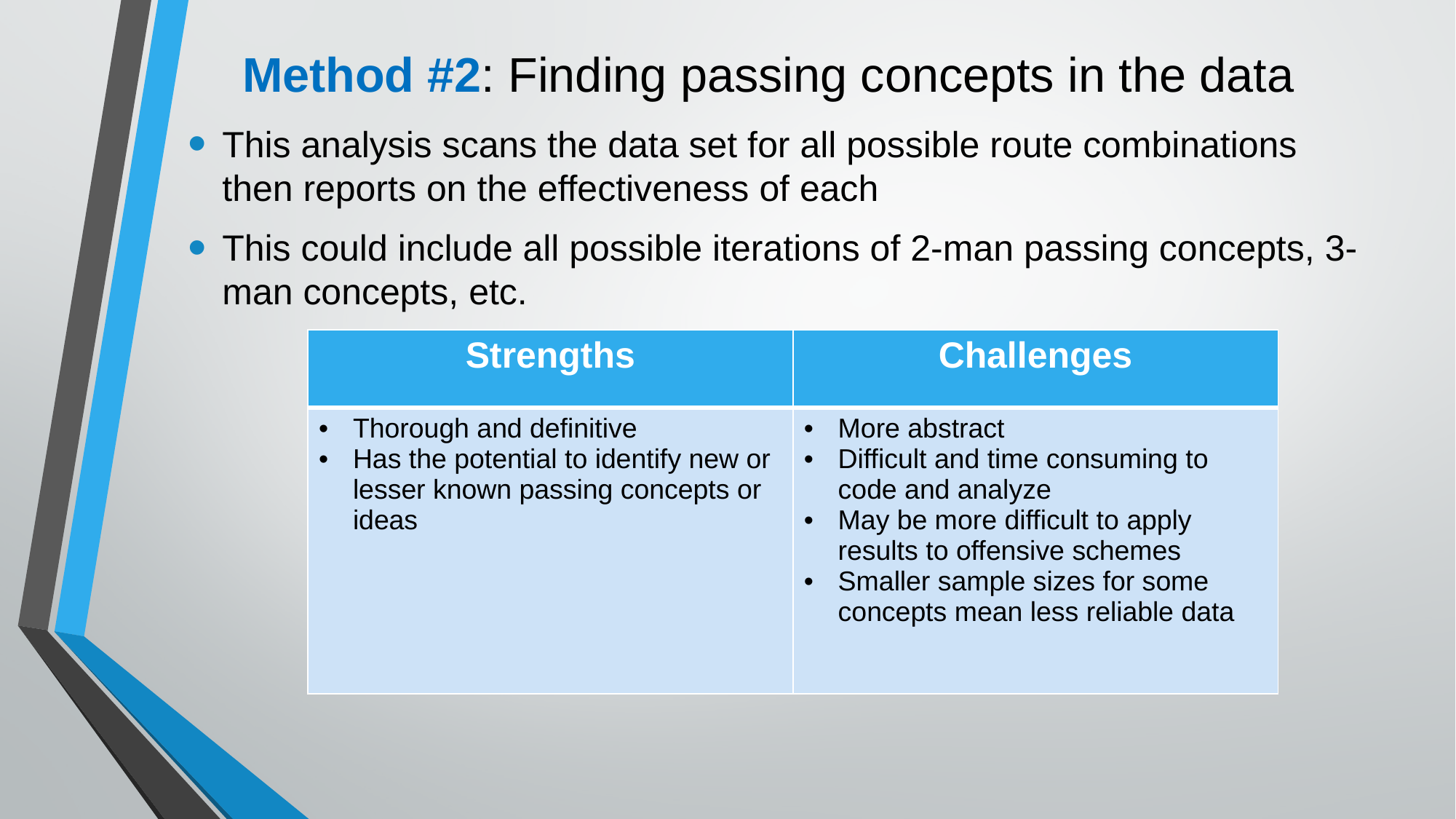

# Method #2: Finding passing concepts in the data
This analysis scans the data set for all possible route combinations then reports on the effectiveness of each
This could include all possible iterations of 2-man passing concepts, 3-man concepts, etc.
| Strengths | Challenges |
| --- | --- |
| Thorough and definitive Has the potential to identify new or lesser known passing concepts or ideas | More abstract Difficult and time consuming to code and analyze May be more difficult to apply results to offensive schemes Smaller sample sizes for some concepts mean less reliable data |